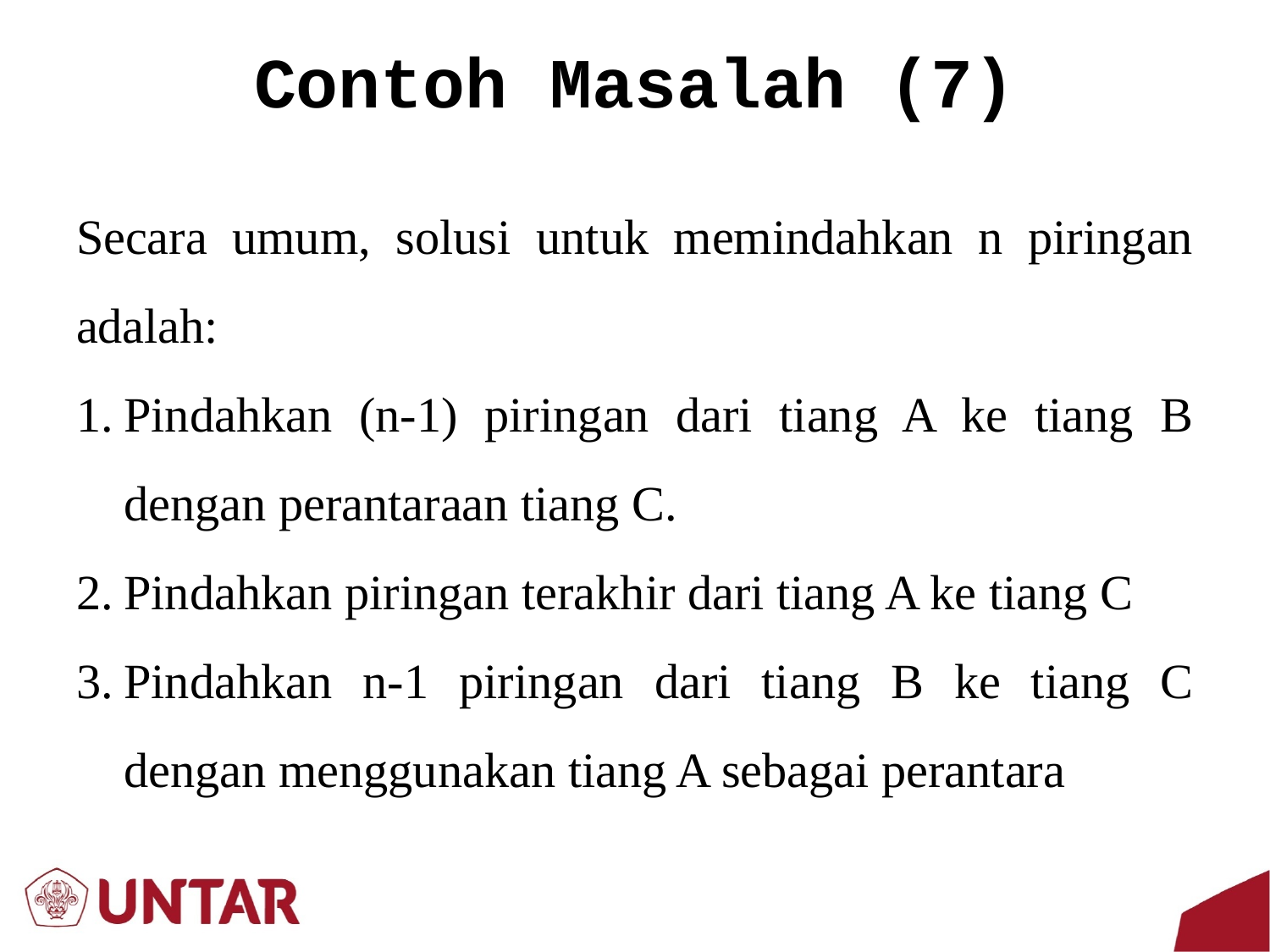

# Contoh Masalah (7)
Secara umum, solusi untuk memindahkan n piringan adalah:
Pindahkan (n-1) piringan dari tiang A ke tiang B dengan perantaraan tiang C.
Pindahkan piringan terakhir dari tiang A ke tiang C
Pindahkan n-1 piringan dari tiang B ke tiang C dengan menggunakan tiang A sebagai perantara